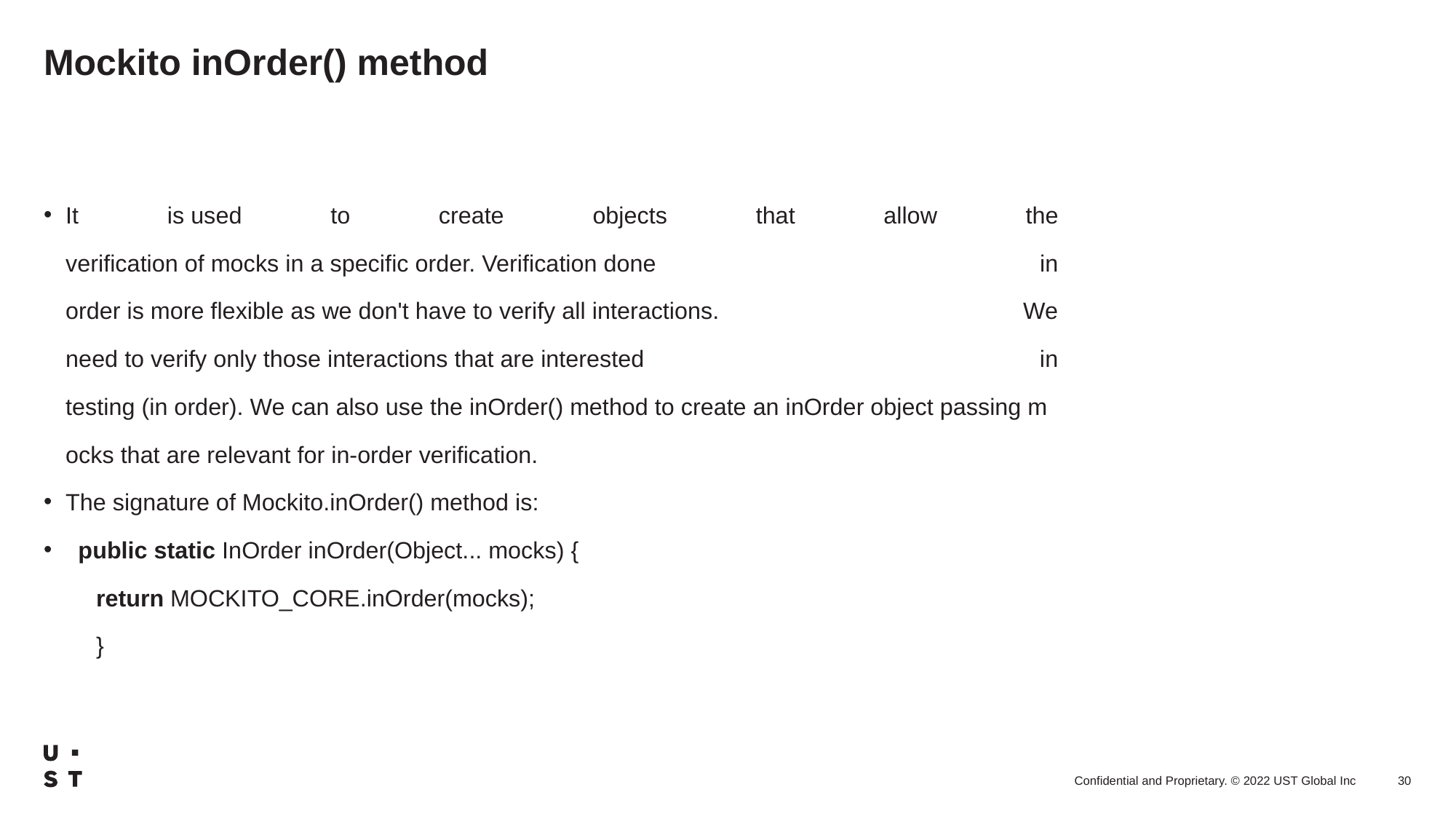

# Mockito inOrder() method

It is used to create objects that allow the verification of mocks in a specific order. Verification done in order is more flexible as we don't have to verify all interactions. We need to verify only those interactions that are interested in testing (in order). We can also use the inOrder() method to create an inOrder object passing mocks that are relevant for in-order verification.
The signature of Mockito.inOrder() method is:
public static InOrder inOrder(Object... mocks) {
        return MOCKITO_CORE.inOrder(mocks);
        }